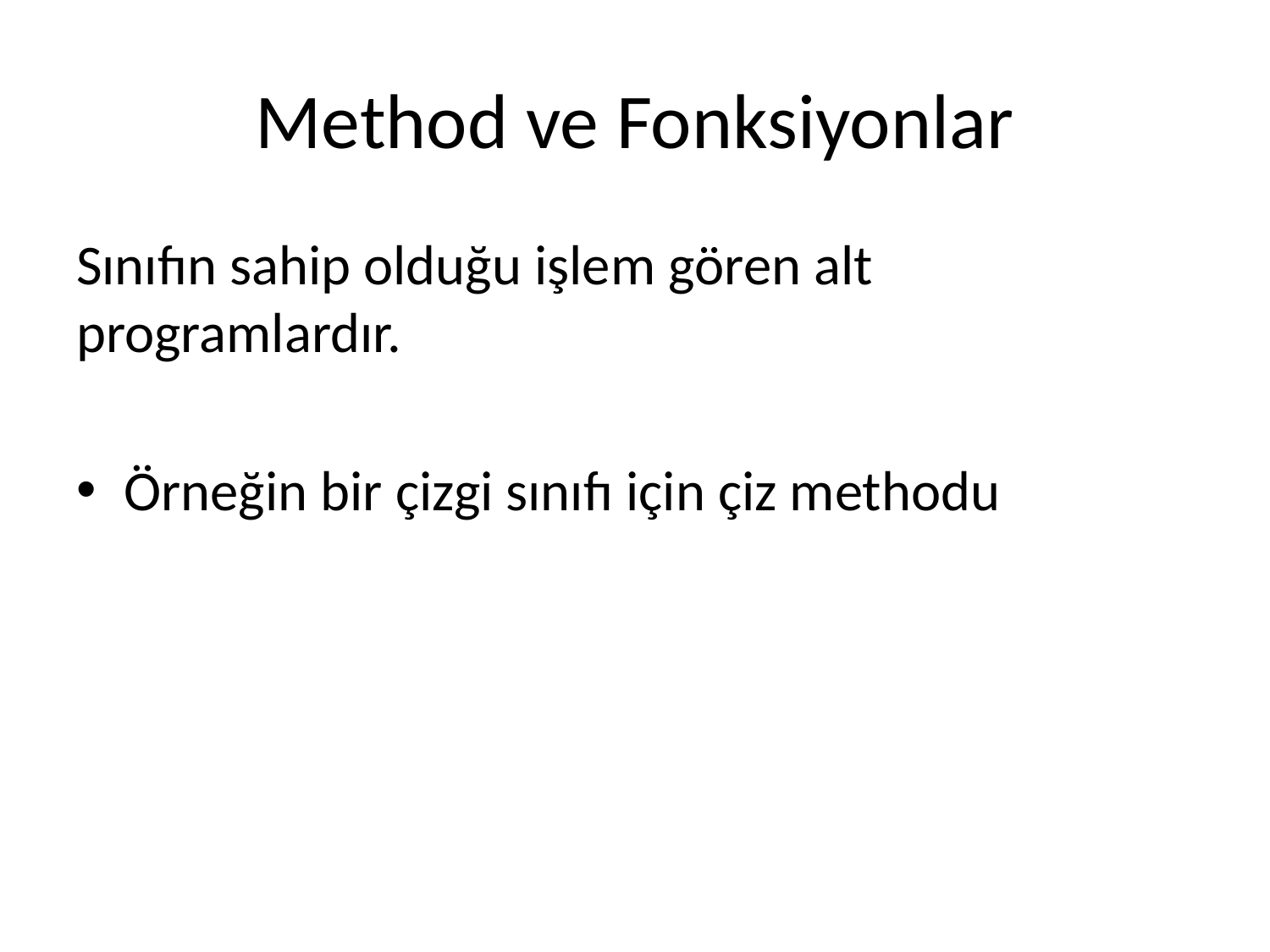

# Method ve Fonksiyonlar
Sınıfın sahip olduğu işlem gören alt programlardır.

Örneğin bir çizgi sınıfı için çiz methodu